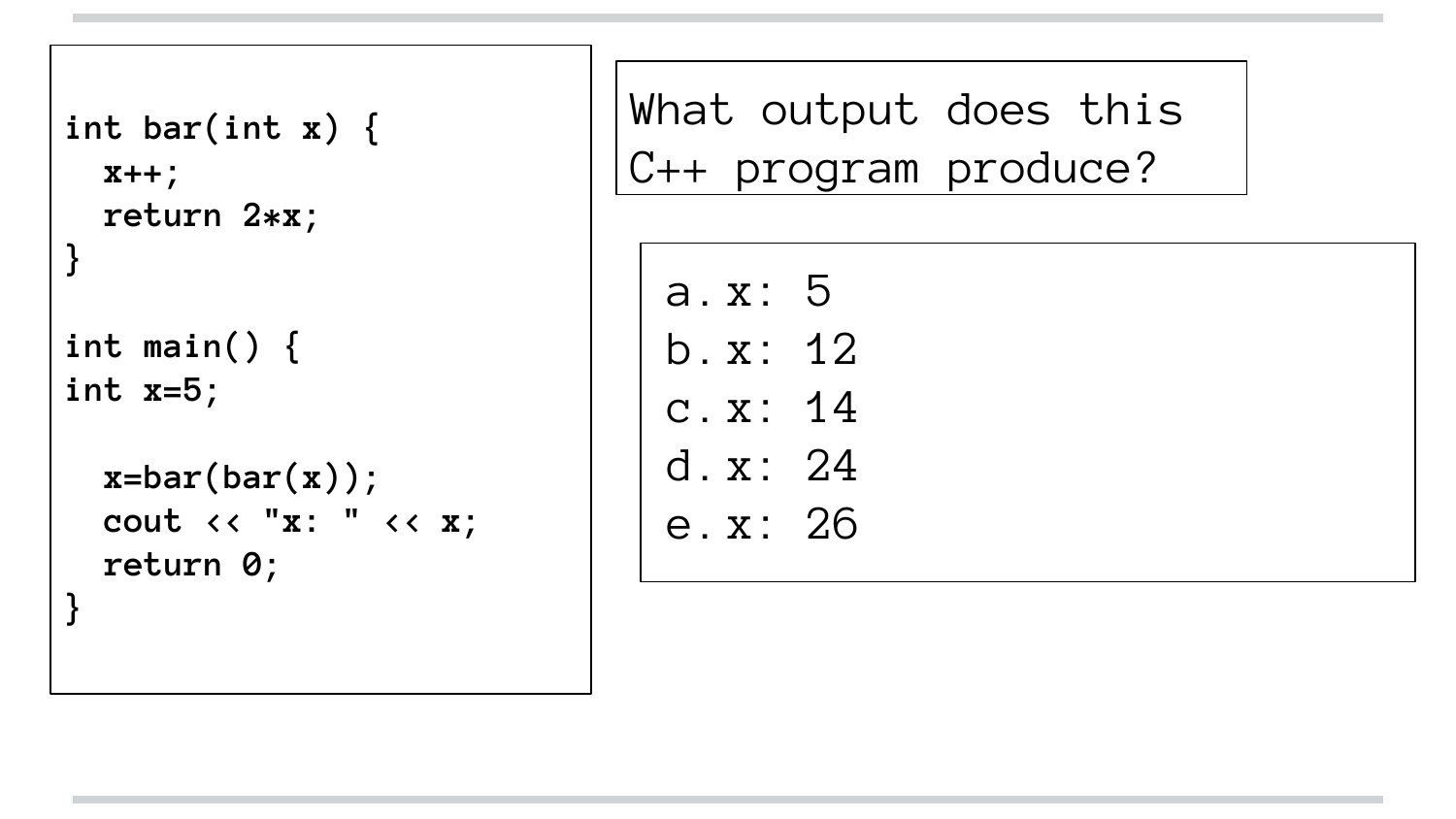

int bar(int x) {
  x++;
  return 2*x;
}

int main() {
int x=5;

  x=bar(bar(x));
  cout << "x: " << x;
  return 0;
}
What output does this C++ program produce?
x: 5
x: 12
x: 14
x: 24
x: 26